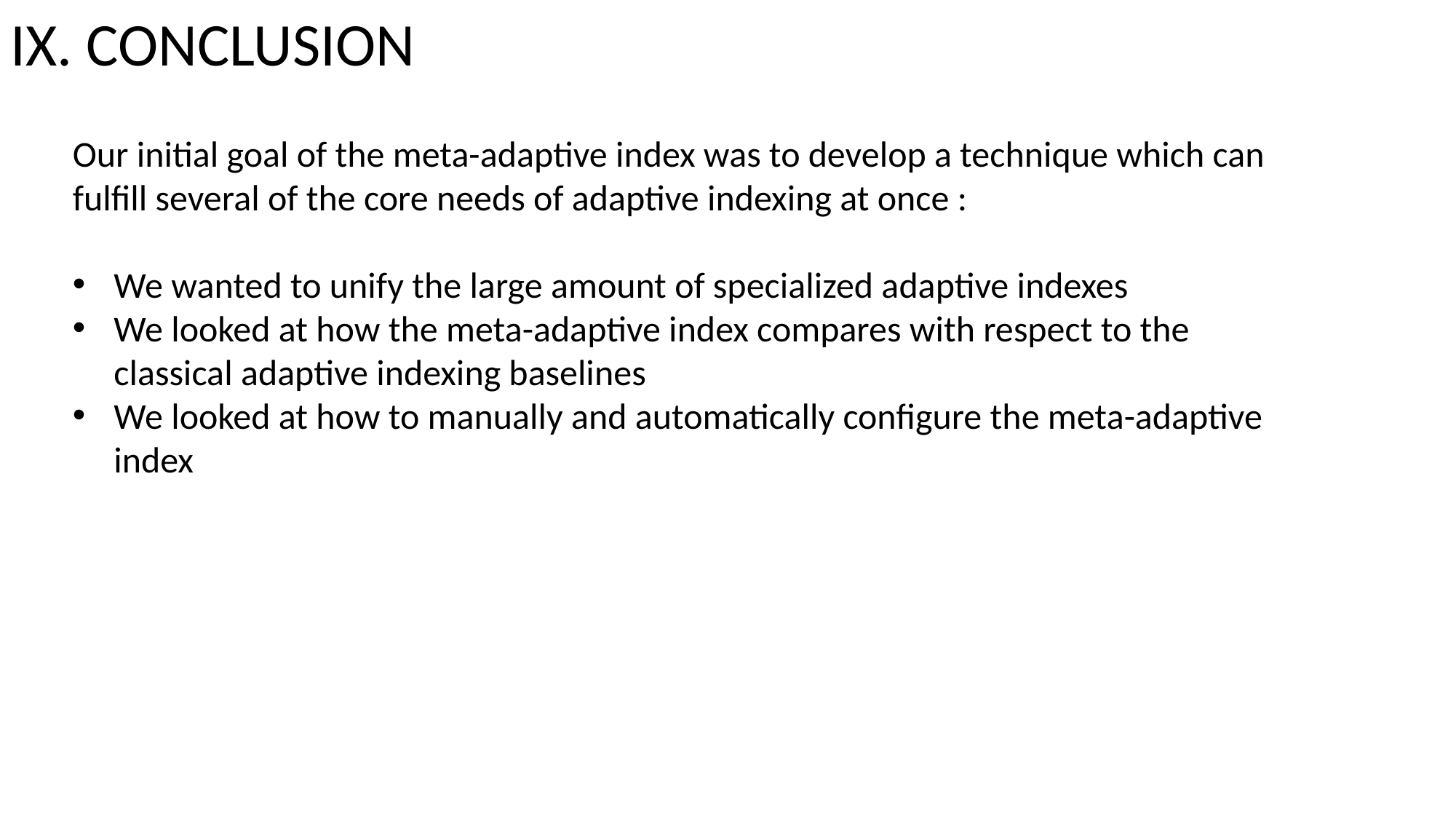

IX. CONCLUSION
Our initial goal of the meta-adaptive index was to develop a technique which can fulﬁll several of the core needs of adaptive indexing at once :

We wanted to unify the large amount of specialized adaptive indexes
We looked at how the meta-adaptive index compares with respect to the classical adaptive indexing baselines
We looked at how to manually and automatically conﬁgure the meta-adaptive index